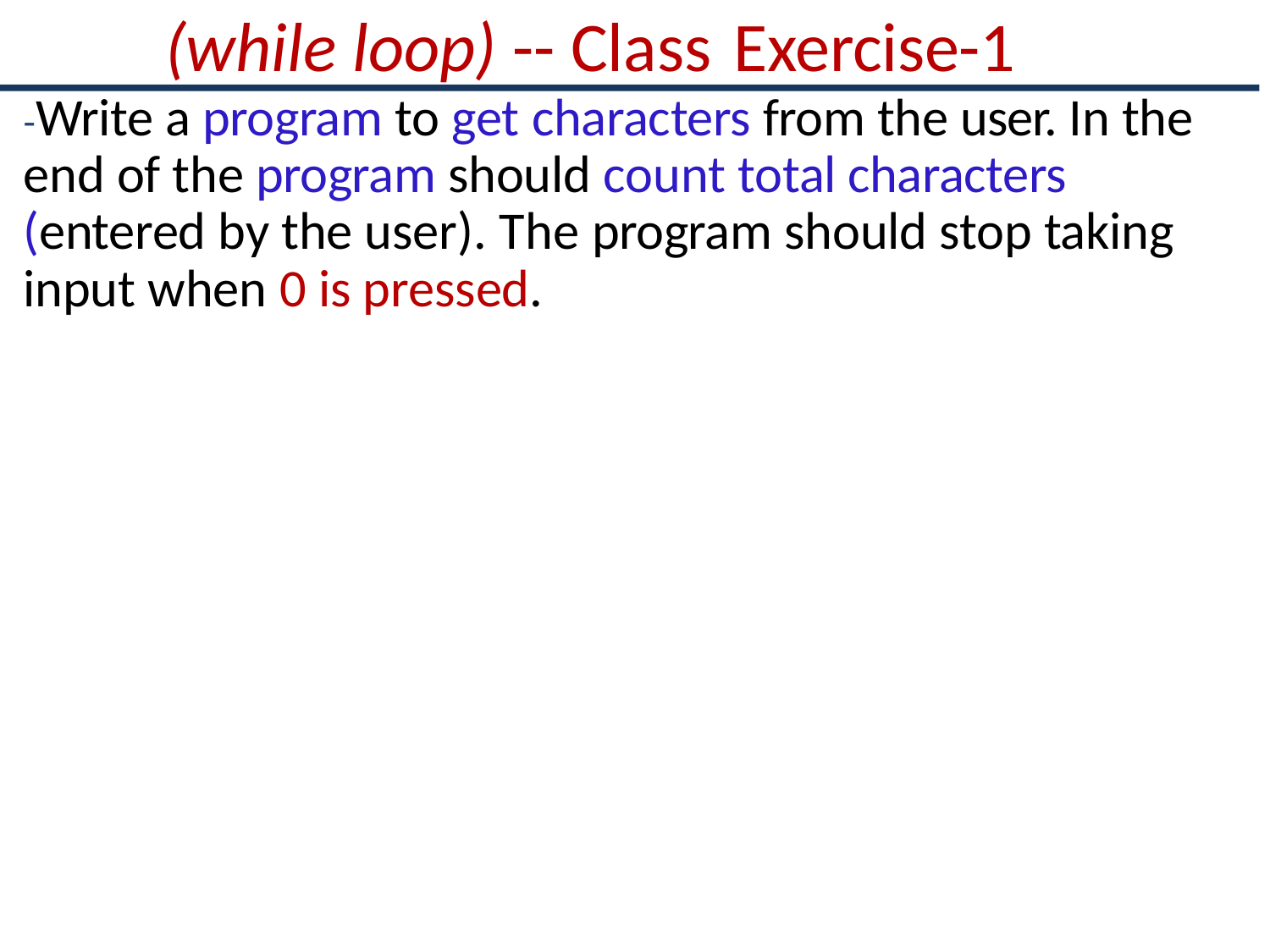

# (while loop) -- Class Exercise-1
-Write a program to get characters from the user. In the  end of the program should count total characters  (entered by the user). The program should stop taking  input when 0 is pressed.